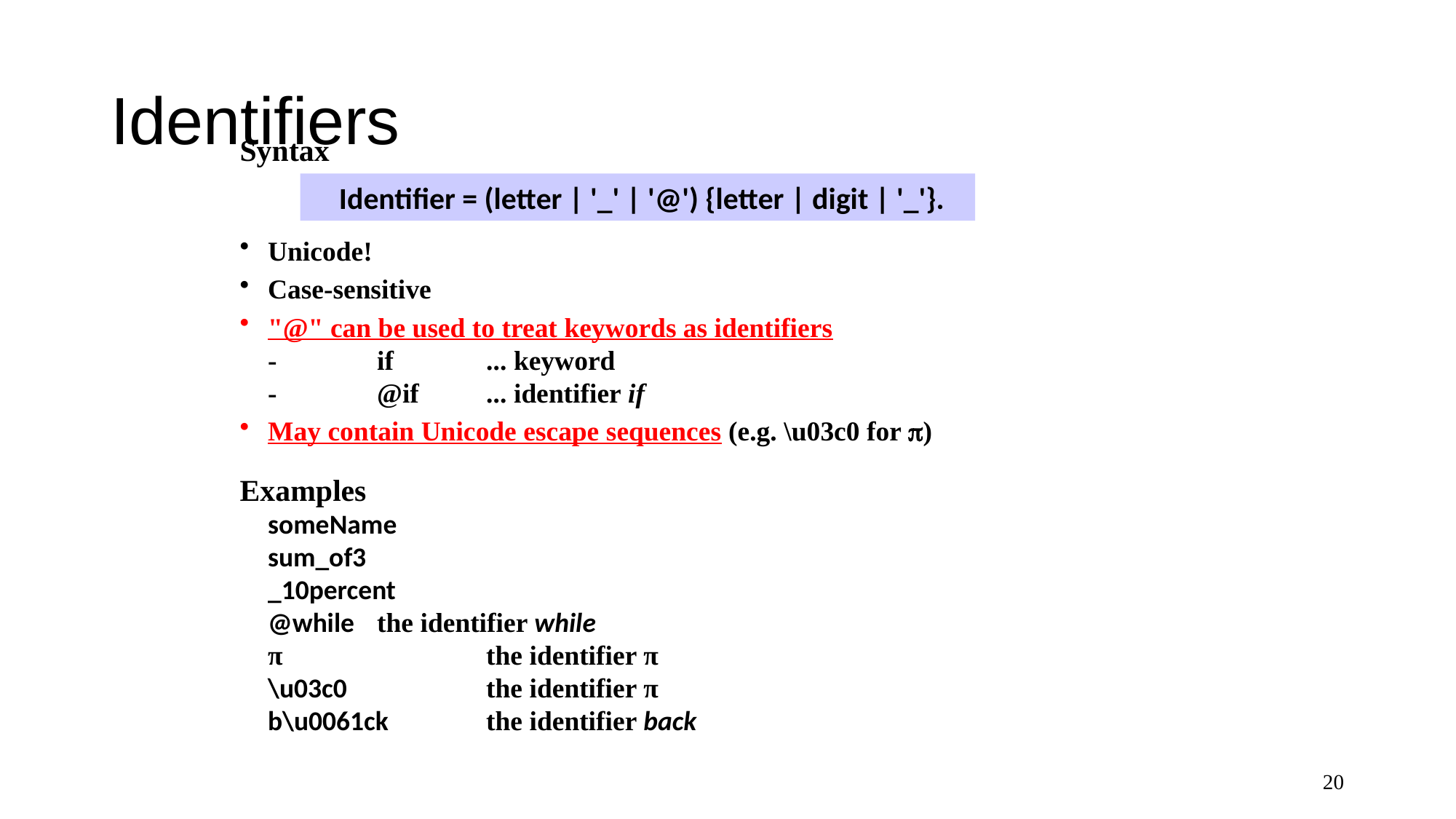

# Identifiers
Syntax

Unicode!
Case-sensitive
"@" can be used to treat keywords as identifiers
	-	if 	... keyword
	-	@if	... identifier if
May contain Unicode escape sequences (e.g. \u03c0 for π)
Examples
	someName
	sum_of3
	_10percent
	@while	the identifier while
	π		the identifier π
	\u03c0		the identifier π
	b\u0061ck	the identifier back
	Identifier = (letter | '_' | '@') {letter | digit | '_'}.
20